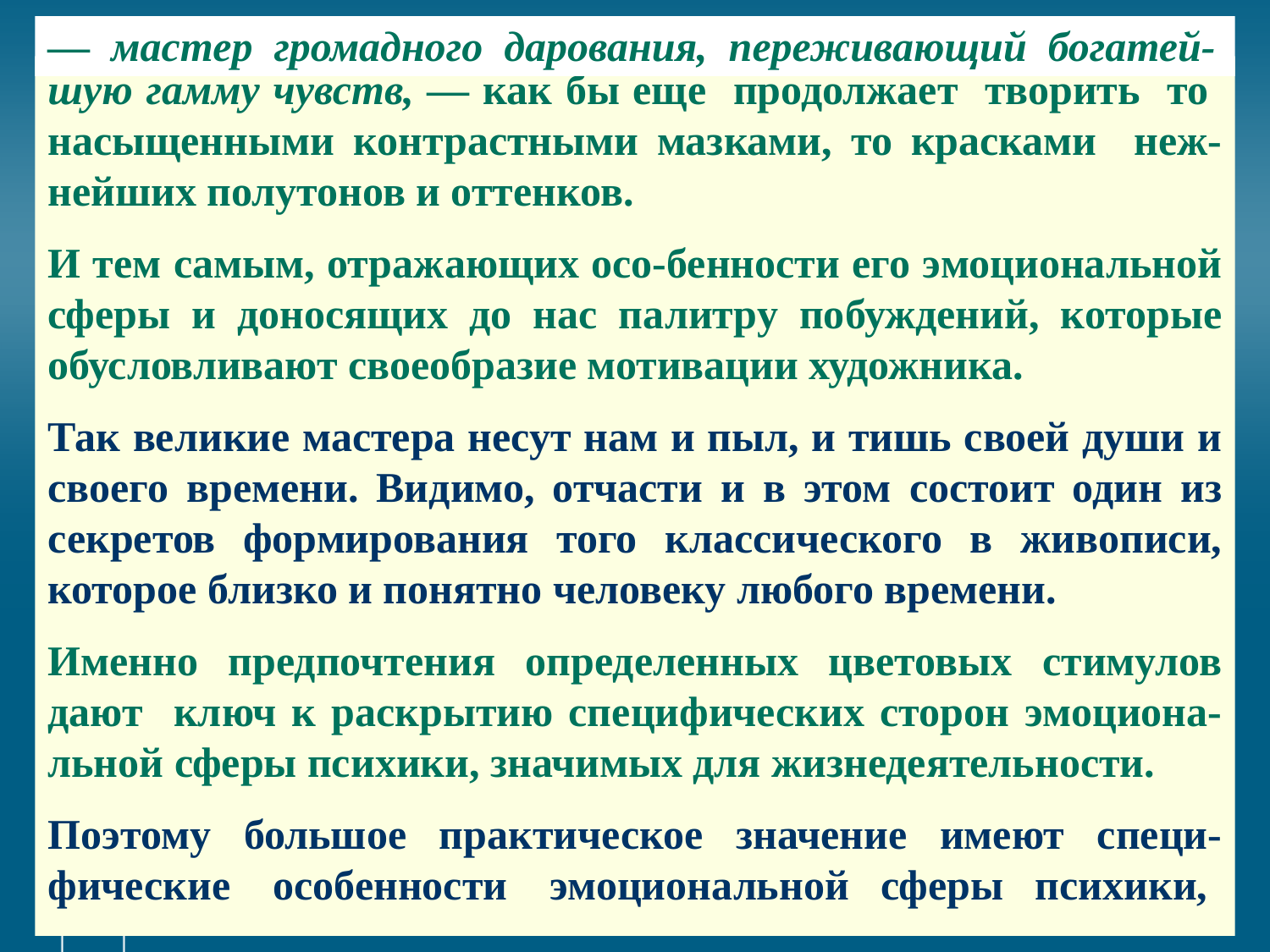

# —  мастер  громадного  дарования,  переживающий  богатей-
шую гамму чувств, — как бы еще  продолжает  творить  то  насыщенными контрастными мазками, то красками  неж-нейших полутонов и оттенков.
И тем самым, отражающих осо-бенности его эмоциональной сферы и доносящих до нас палитру побуждений, которые обусловливают своеобразие мотивации художника.
Так великие мастера несут нам и пыл, и тишь своей души и своего времени. Видимо, отчасти и в этом состоит один из секретов формирования того классического в живописи, которое близко и понятно человеку любого времени.
Именно предпочтения определенных цветовых стимулов дают  ключ к раскрытию специфических сторон эмоциона-льной сферы психики, значимых для жизнедеятельности.
Поэтому большое практическое значение имеют специ-фические    особенности    эмоциональной   сферы   психики,